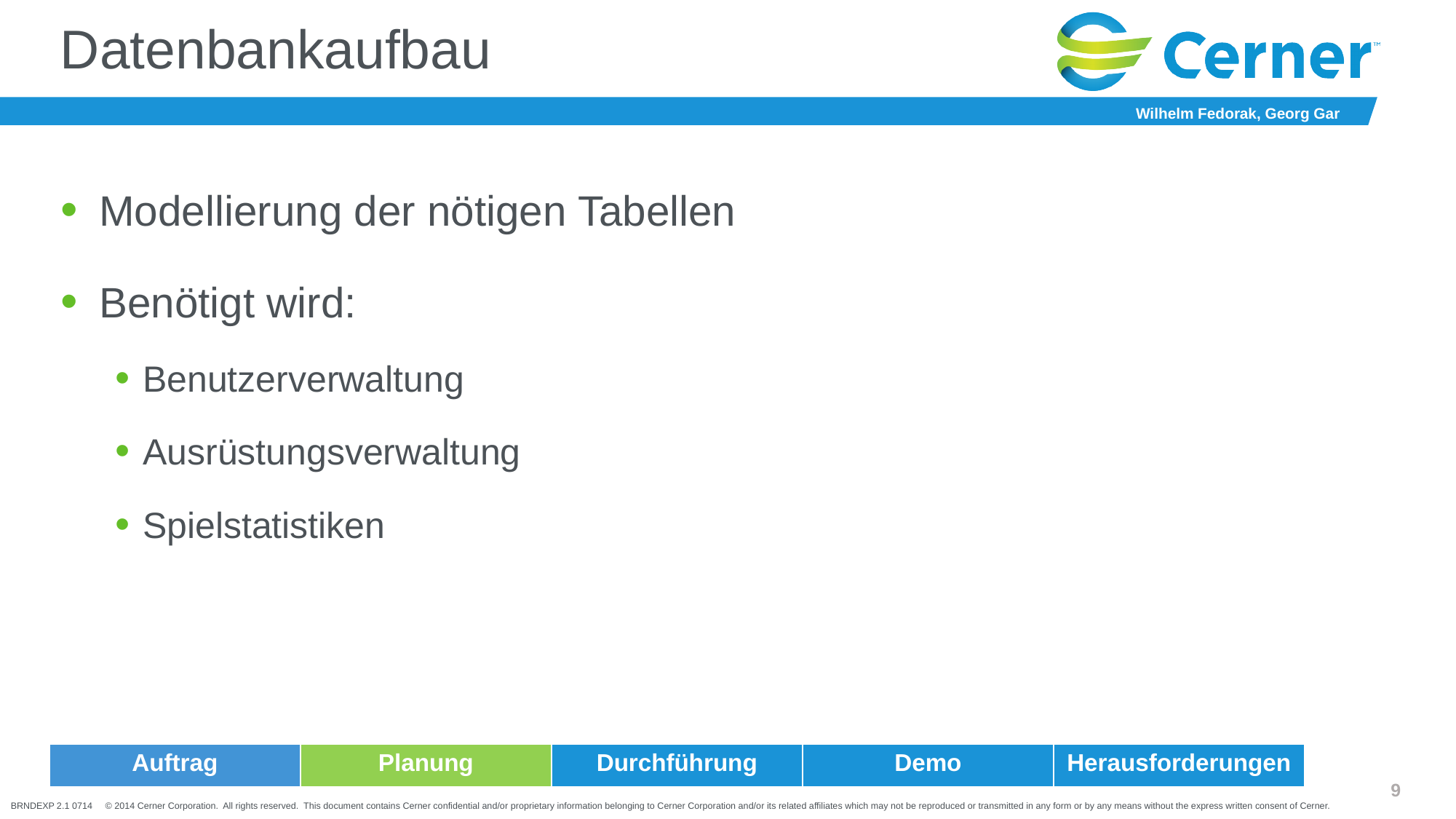

# Datenbankaufbau
Modellierung der nötigen Tabellen
Benötigt wird:
Benutzerverwaltung
Ausrüstungsverwaltung
Spielstatistiken
| Auftrag | Planung | Durchführung | Demo | Herausforderungen |
| --- | --- | --- | --- | --- |